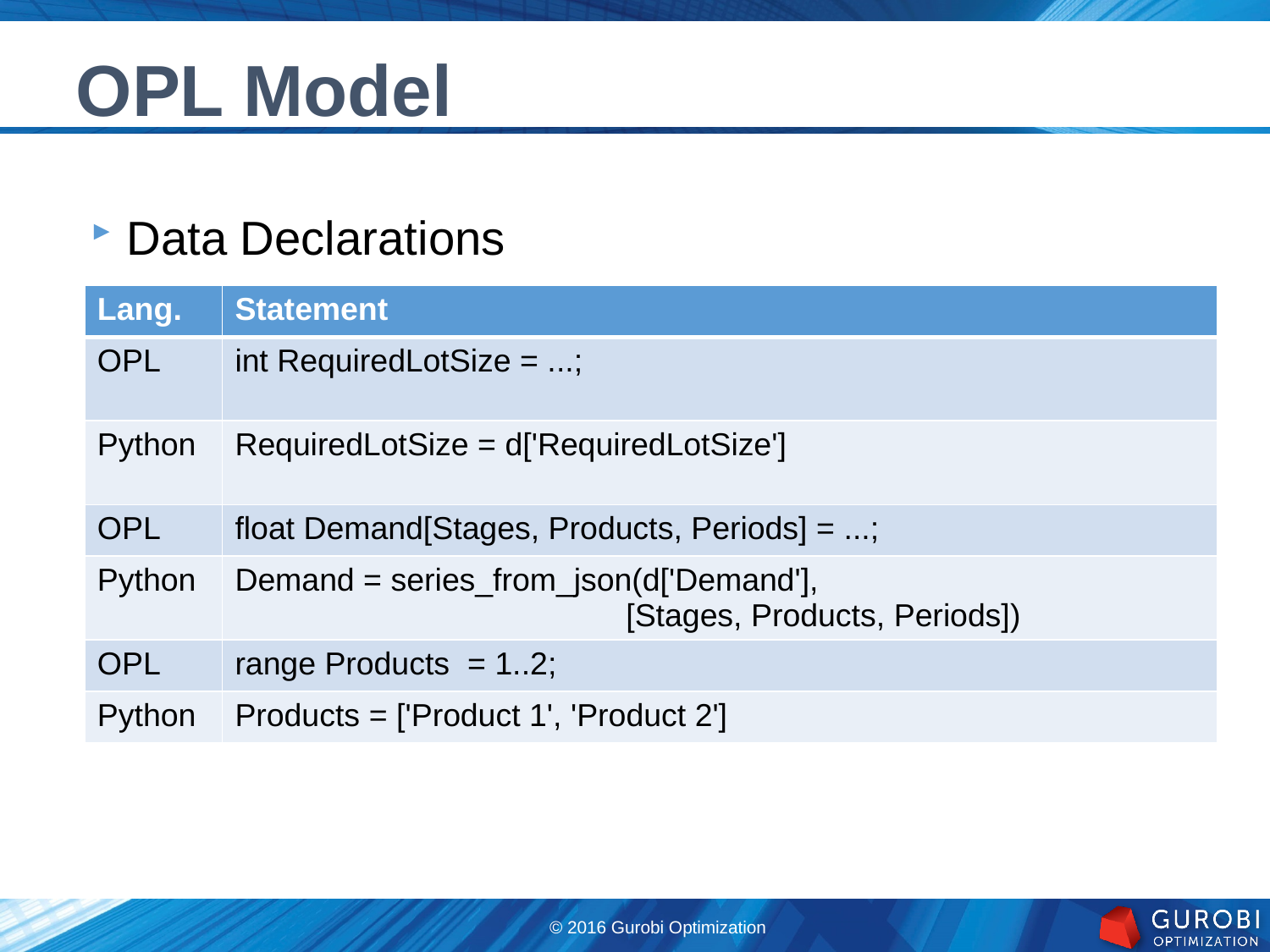

OPL Model
Data Declarations
| Lang. | Statement |
| --- | --- |
| OPL | int RequiredLotSize = ...; |
| Python | RequiredLotSize = d['RequiredLotSize'] |
| OPL | float Demand[Stages, Products, Periods] = ...; |
| Python | Demand = series\_from\_json(d['Demand'], [Stages, Products, Periods]) |
| OPL | range Products = 1..2; |
| Python | Products = ['Product 1', 'Product 2'] |

© 2016 Gurobi Optimization